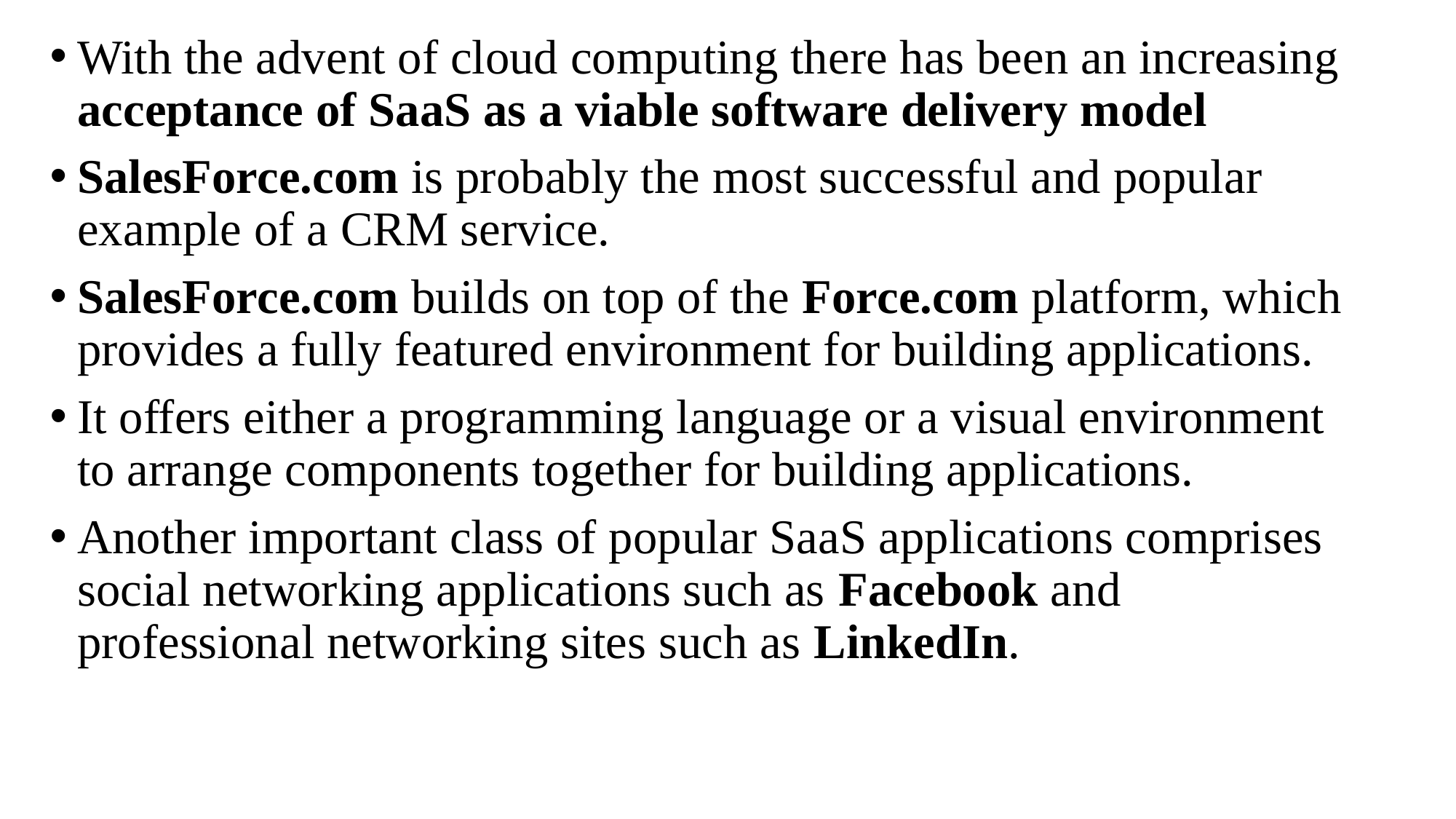

With the advent of cloud computing there has been an increasing acceptance of SaaS as a viable software delivery model
SalesForce.com is probably the most successful and popular example of a CRM service.
SalesForce.com builds on top of the Force.com platform, which provides a fully featured environment for building applications.
It offers either a programming language or a visual environment to arrange components together for building applications.
Another important class of popular SaaS applications comprises social networking applications such as Facebook and professional networking sites such as LinkedIn.